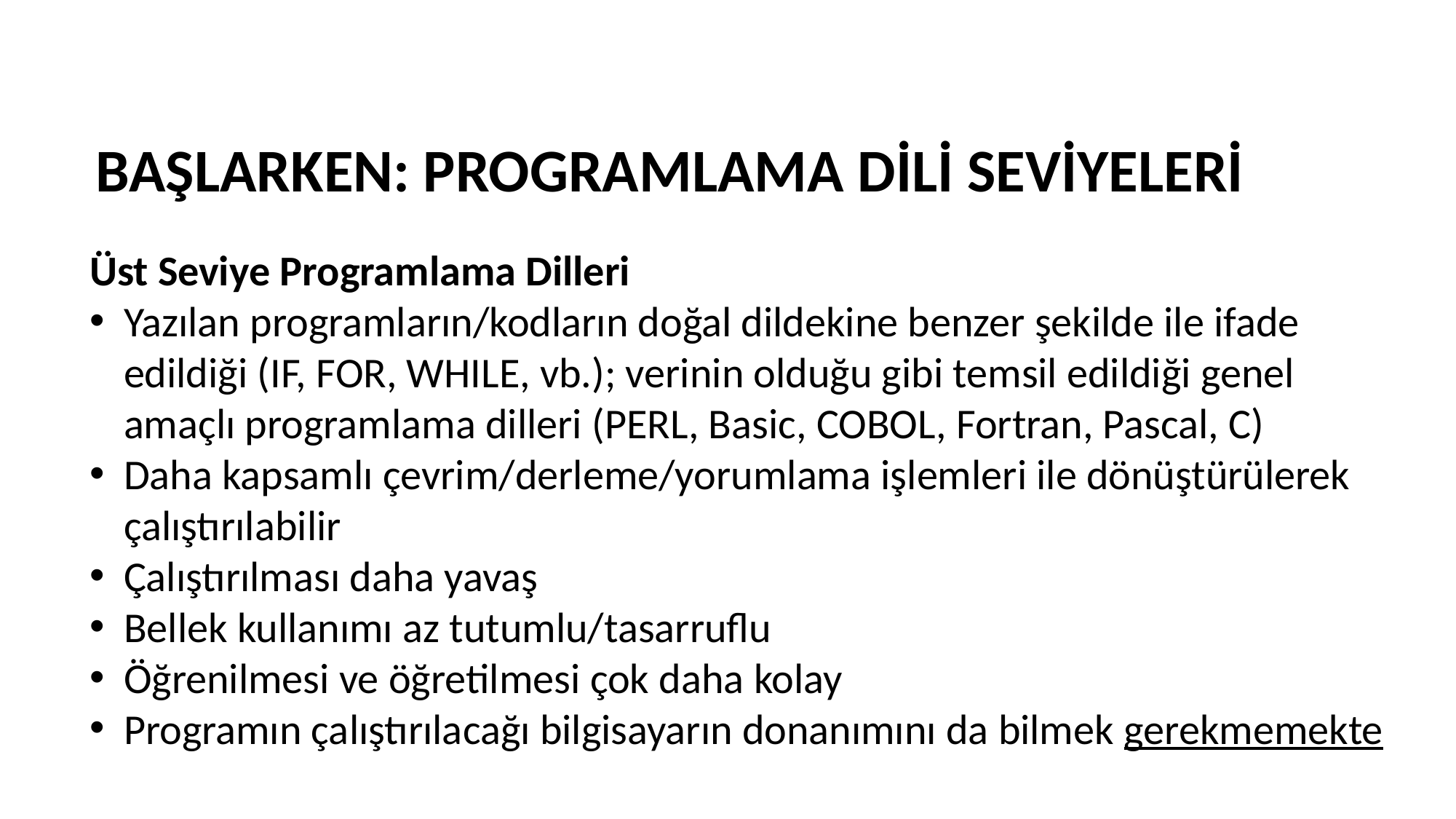

BAŞLARKEN: PROGRAMLAMA DİLİ SEVİYELERİ
Üst Seviye Programlama Dilleri
Yazılan programların/kodların doğal dildekine benzer şekilde ile ifade edildiği (IF, FOR, WHILE, vb.); verinin olduğu gibi temsil edildiği genel amaçlı programlama dilleri (PERL, Basic, COBOL, Fortran, Pascal, C)
Daha kapsamlı çevrim/derleme/yorumlama işlemleri ile dönüştürülerek çalıştırılabilir
Çalıştırılması daha yavaş
Bellek kullanımı az tutumlu/tasarruflu
Öğrenilmesi ve öğretilmesi çok daha kolay
Programın çalıştırılacağı bilgisayarın donanımını da bilmek gerekmemekte